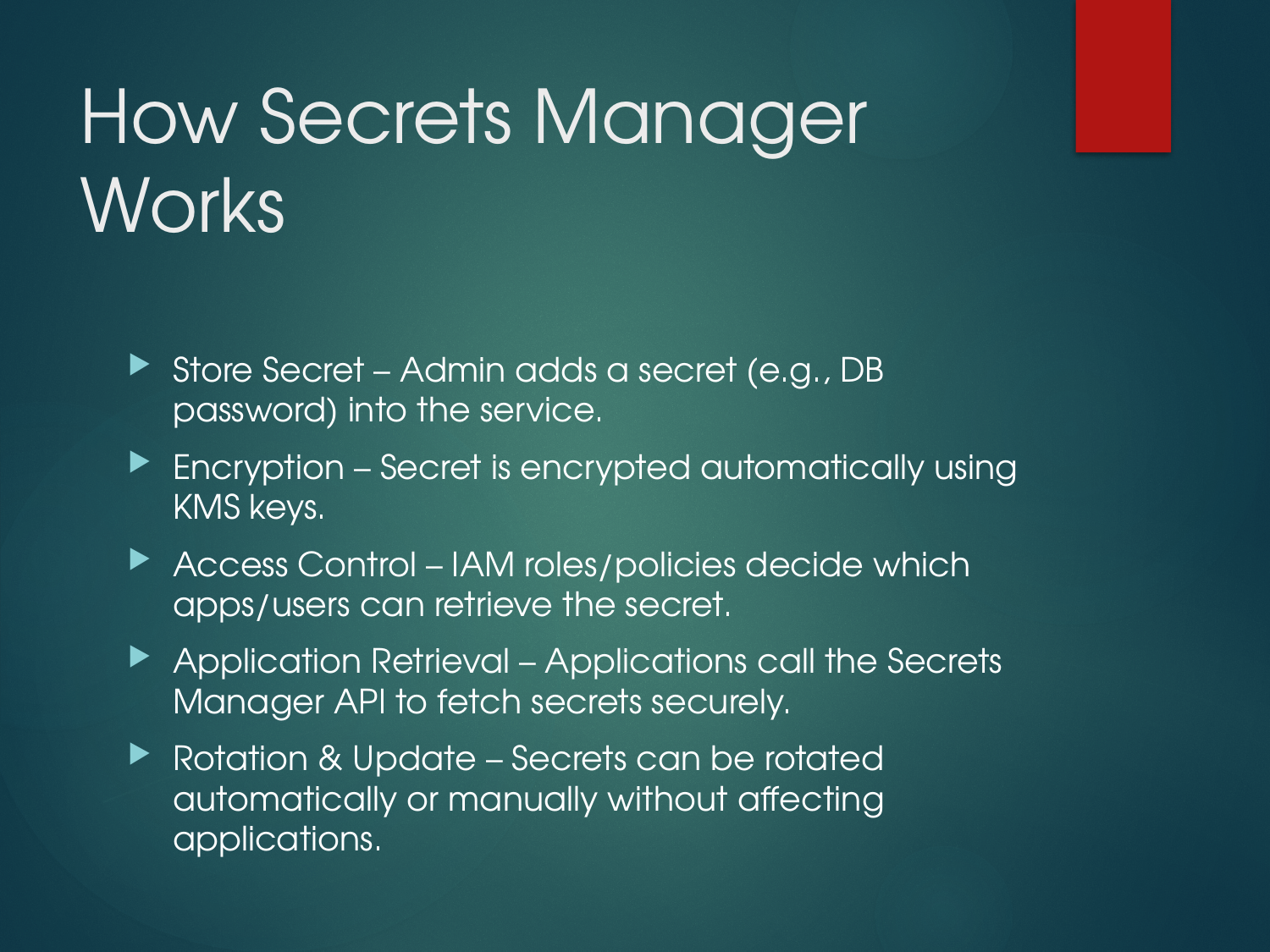

# How Secrets Manager Works

Store Secret – Admin adds a secret (e.g., DB password) into the service.
Encryption – Secret is encrypted automatically using KMS keys.
Access Control – IAM roles/policies decide which apps/users can retrieve the secret.
Application Retrieval – Applications call the Secrets Manager API to fetch secrets securely.
Rotation & Update – Secrets can be rotated automatically or manually without affecting applications.